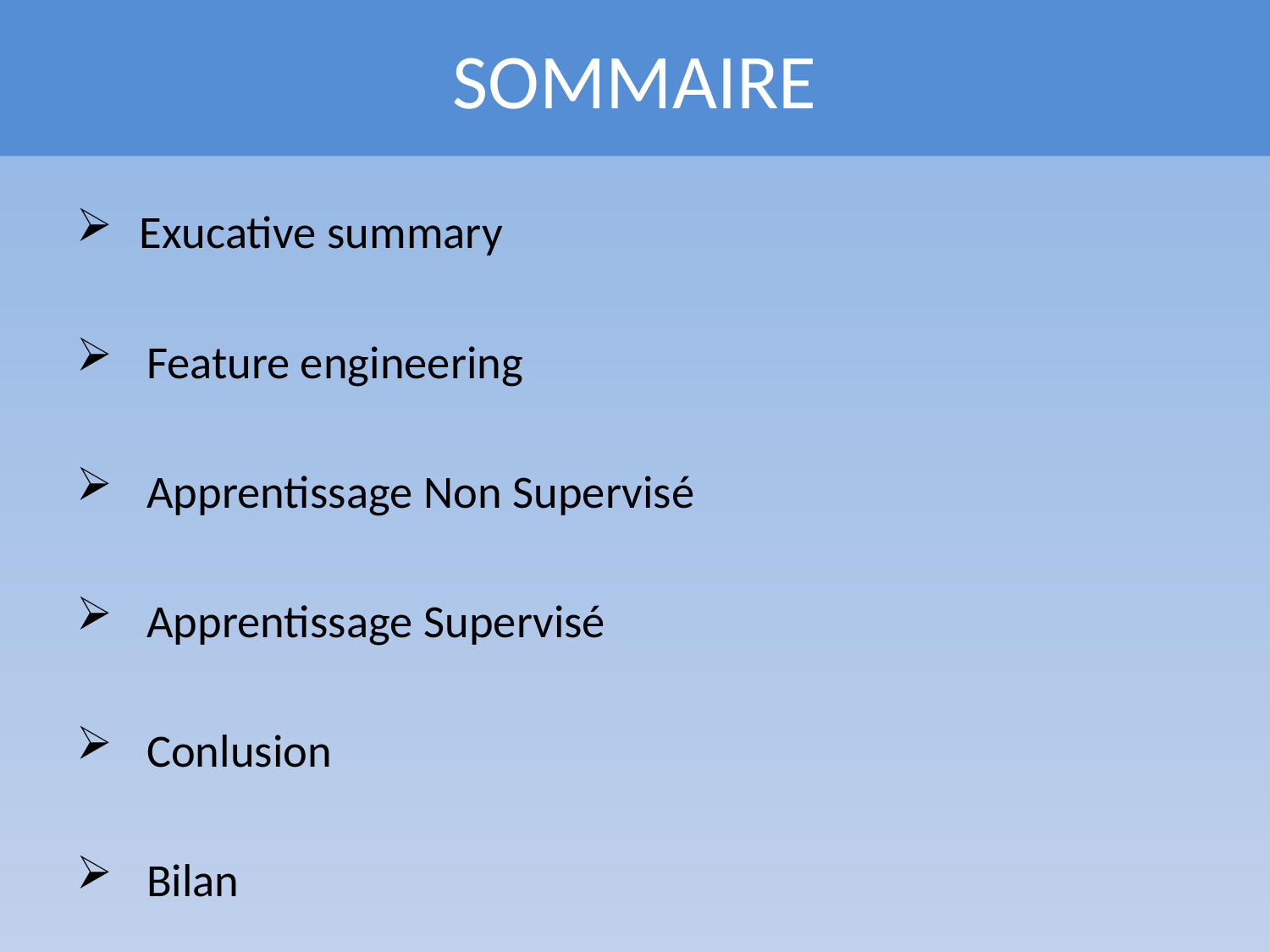

SOMMAIRE
  Exucative summary

Feature engineering

Apprentissage Non Supervisé

Apprentissage Supervisé

Conlusion

Bilan